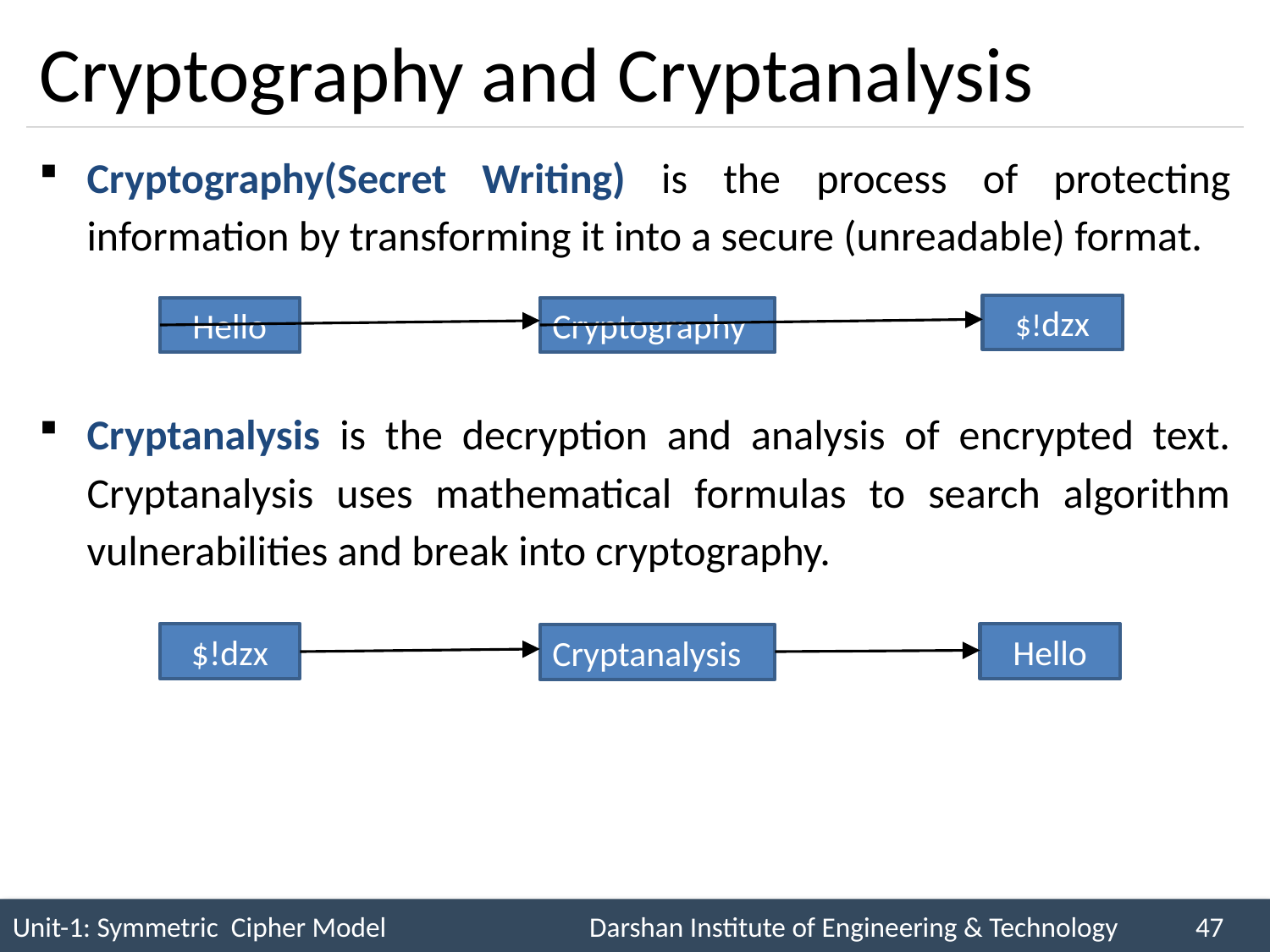

# Cryptography and Cryptanalysis
Cryptography(Secret Writing) is the process of protecting information by transforming it into a secure (unreadable) format.

Cryptanalysis is the decryption and analysis of encrypted text. Cryptanalysis uses mathematical formulas to search algorithm vulnerabilities and break into cryptography.

$!dzx
Hello
Cryptography
$!dzx
Hello
Cryptanalysis